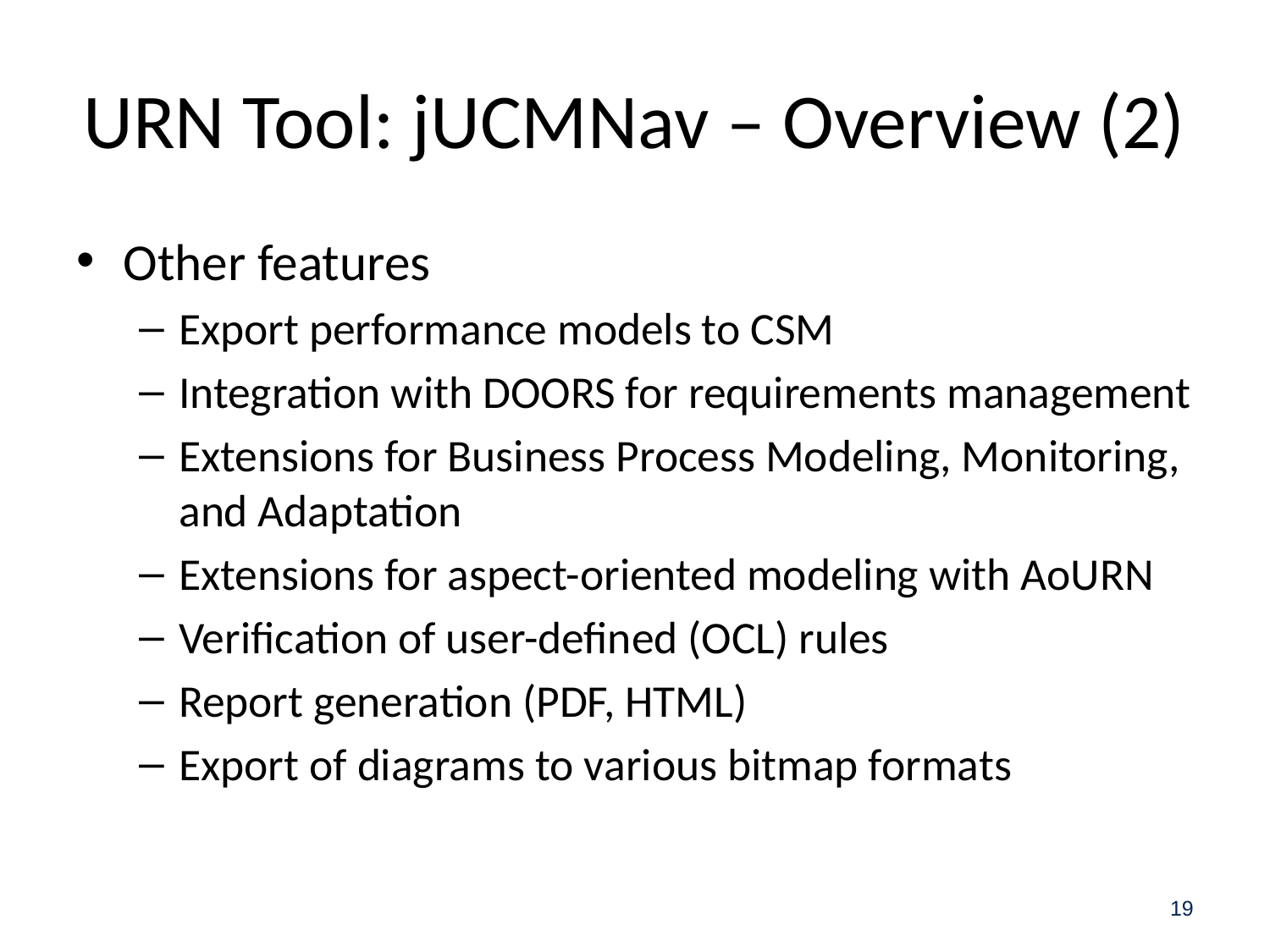

# URN Tool: jUCMNav – Overview (2)
Other features
Export performance models to CSM
Integration with DOORS for requirements management
Extensions for Business Process Modeling, Monitoring, and Adaptation
Extensions for aspect-oriented modeling with AoURN
Verification of user-defined (OCL) rules
Report generation (PDF, HTML)
Export of diagrams to various bitmap formats

19